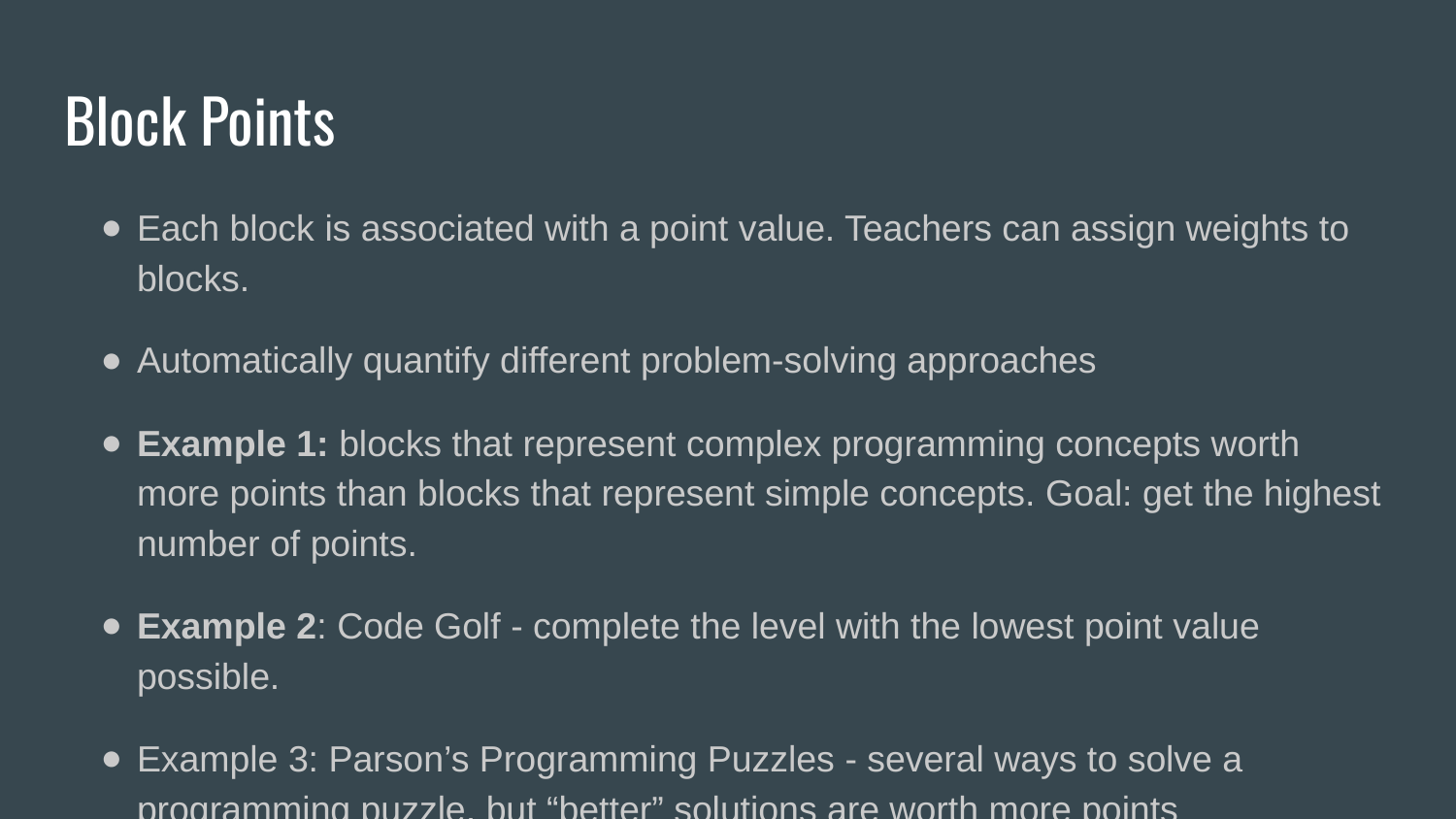

# Block Points

Each block is associated with a point value. Teachers can assign weights to blocks.
Automatically quantify different problem-solving approaches
Example 1: blocks that represent complex programming concepts worth more points than blocks that represent simple concepts. Goal: get the highest number of points.
Example 2: Code Golf - complete the level with the lowest point value possible.
Example 3: Parson’s Programming Puzzles - several ways to solve a programming puzzle, but “better” solutions are worth more points